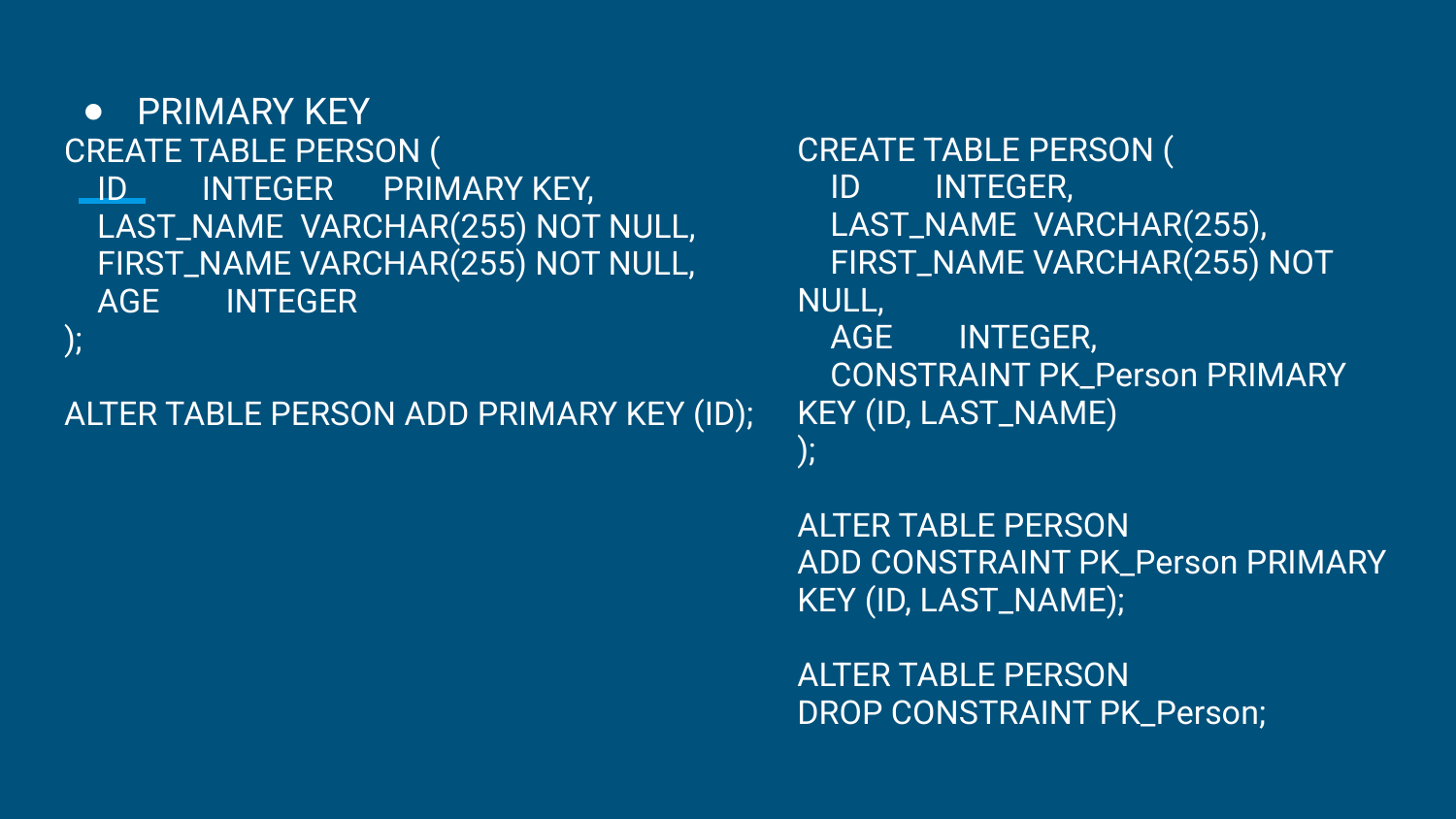

PRIMARY KEY
CREATE TABLE PERSON (
    ID         INTEGER      PRIMARY KEY,
    LAST_NAME  VARCHAR(255) NOT NULL,
    FIRST_NAME VARCHAR(255) NOT NULL,
    AGE        INTEGER
);

ALTER TABLE PERSON ADD PRIMARY KEY (ID);

CREATE TABLE PERSON (
    ID         INTEGER,
    LAST_NAME  VARCHAR(255),
    FIRST_NAME VARCHAR(255) NOT NULL,
    AGE        INTEGER,
    CONSTRAINT PK_Person PRIMARY KEY (ID, LAST_NAME)
);

ALTER TABLE PERSON
ADD CONSTRAINT PK_Person PRIMARY KEY (ID, LAST_NAME);

ALTER TABLE PERSON
DROP CONSTRAINT PK_Person;